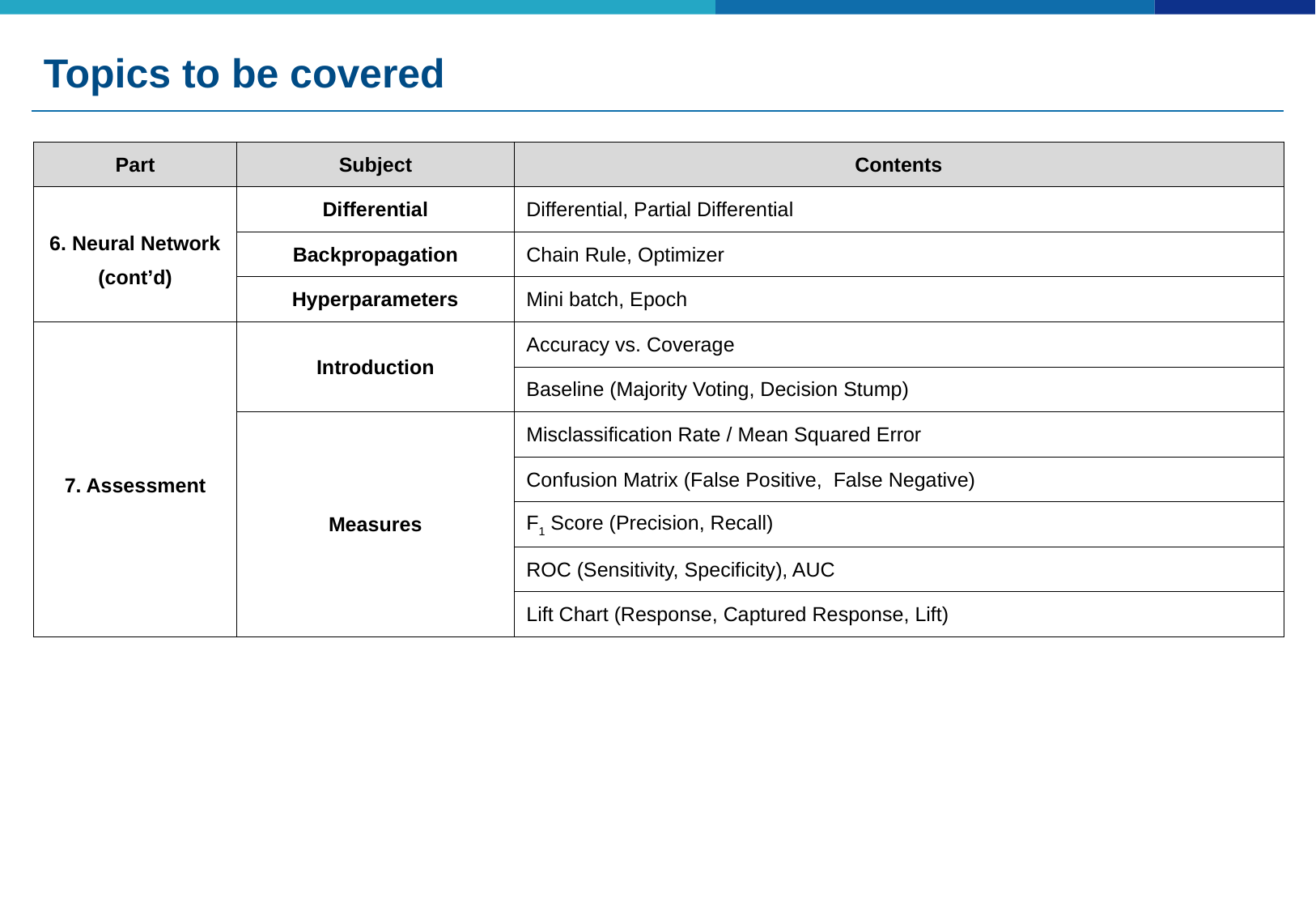

# Topics to be covered
| Part | Subject | Contents |
| --- | --- | --- |
| 6. Neural Network (cont’d) | Differential | Differential, Partial Differential |
|  | Backpropagation | Chain Rule, Optimizer |
|  | Hyperparameters | Mini batch, Epoch |
| 7. Assessment | Introduction | Accuracy vs. Coverage |
|  |  | Baseline (Majority Voting, Decision Stump) |
|  | Measures | Misclassification Rate / Mean Squared Error |
|  |  | Confusion Matrix (False Positive, False Negative) |
|  |  | F1 Score (Precision, Recall) |
|  |  | ROC (Sensitivity, Specificity), AUC |
|  |  | Lift Chart (Response, Captured Response, Lift) |